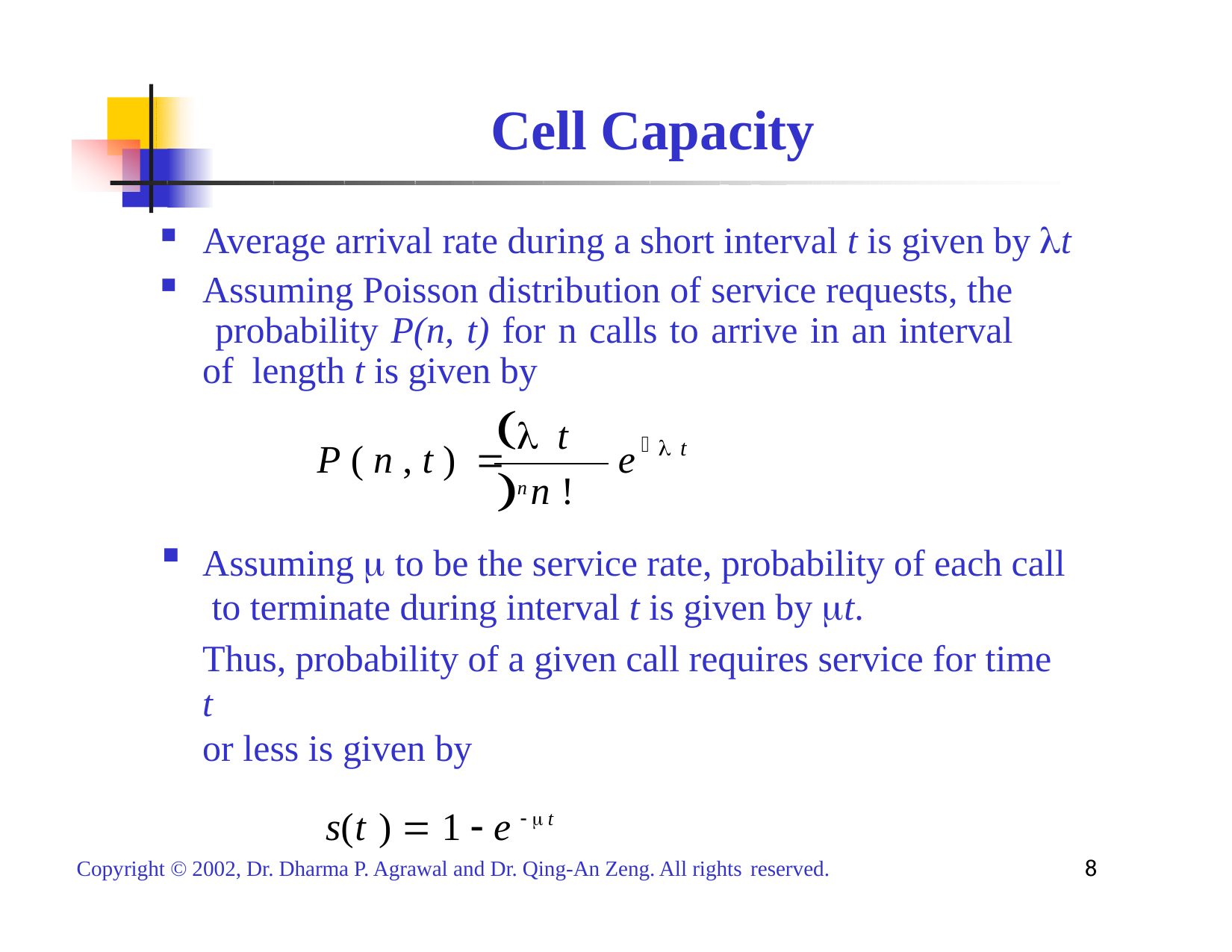

# Cell Capacity
Average arrival rate during a short interval t is given by λt
Assuming Poisson distribution of service requests, the  probability P(n, t) for n calls to arrive in an interval of  length t is given by
(λ	t )n
λ t
P ( n , t )  =	e
n !

Assuming μ to be the service rate, probability of each call  to terminate during interval t is given by μt.
Thus, probability of a given call requires service for time t
or less is given by
s(t ) = 1 − e − μ t
8
Copyright © 2002, Dr. Dharma P. Agrawal and Dr. Qing-An Zeng. All rights reserved.